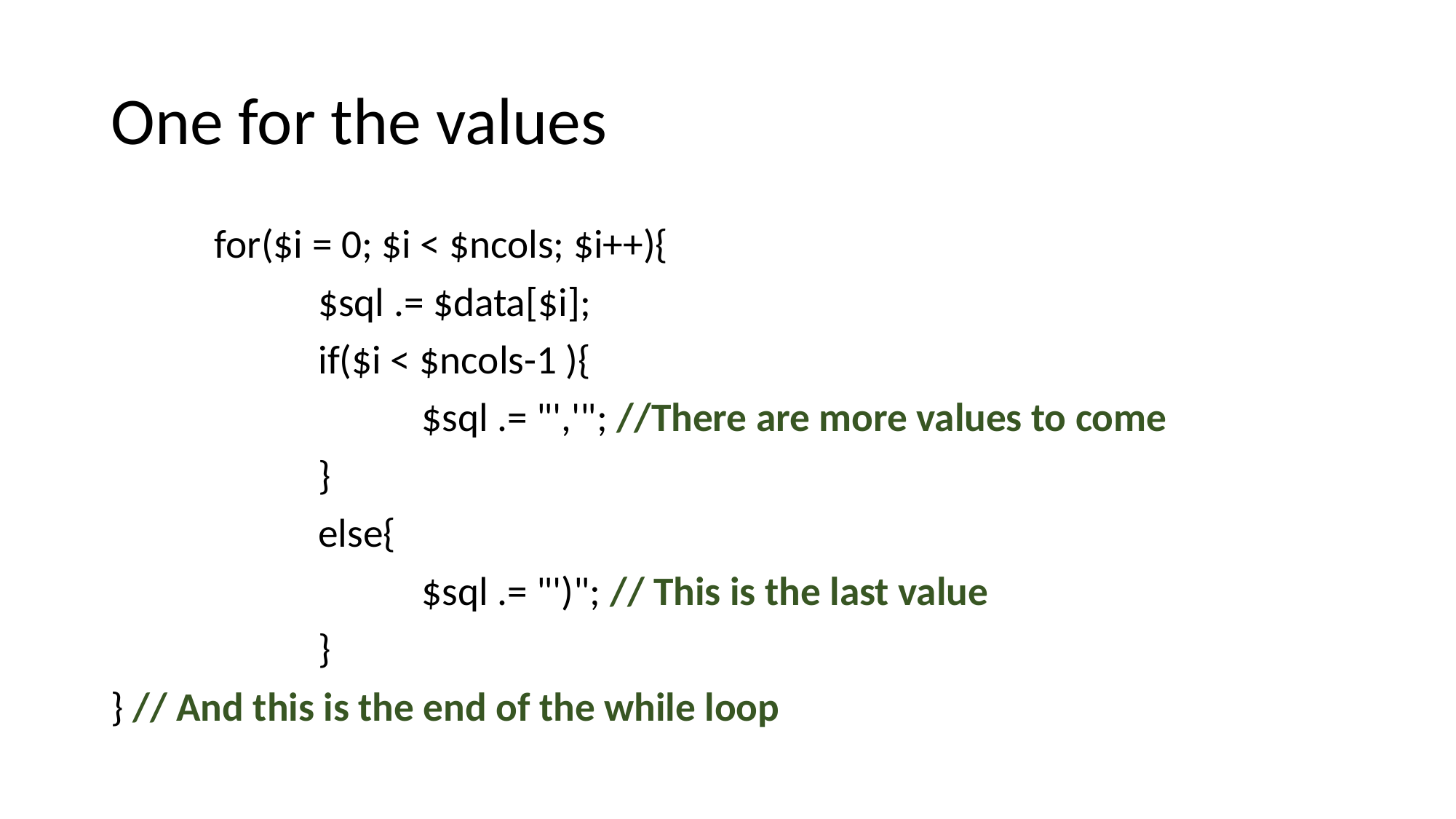

# One for the values
	for($i = 0; $i < $ncols; $i++){
		$sql .= $data[$i];
		if($i < $ncols-1 ){
			$sql .= "','"; //There are more values to come
		}
		else{
			$sql .= "')"; // This is the last value
		}
} // And this is the end of the while loop